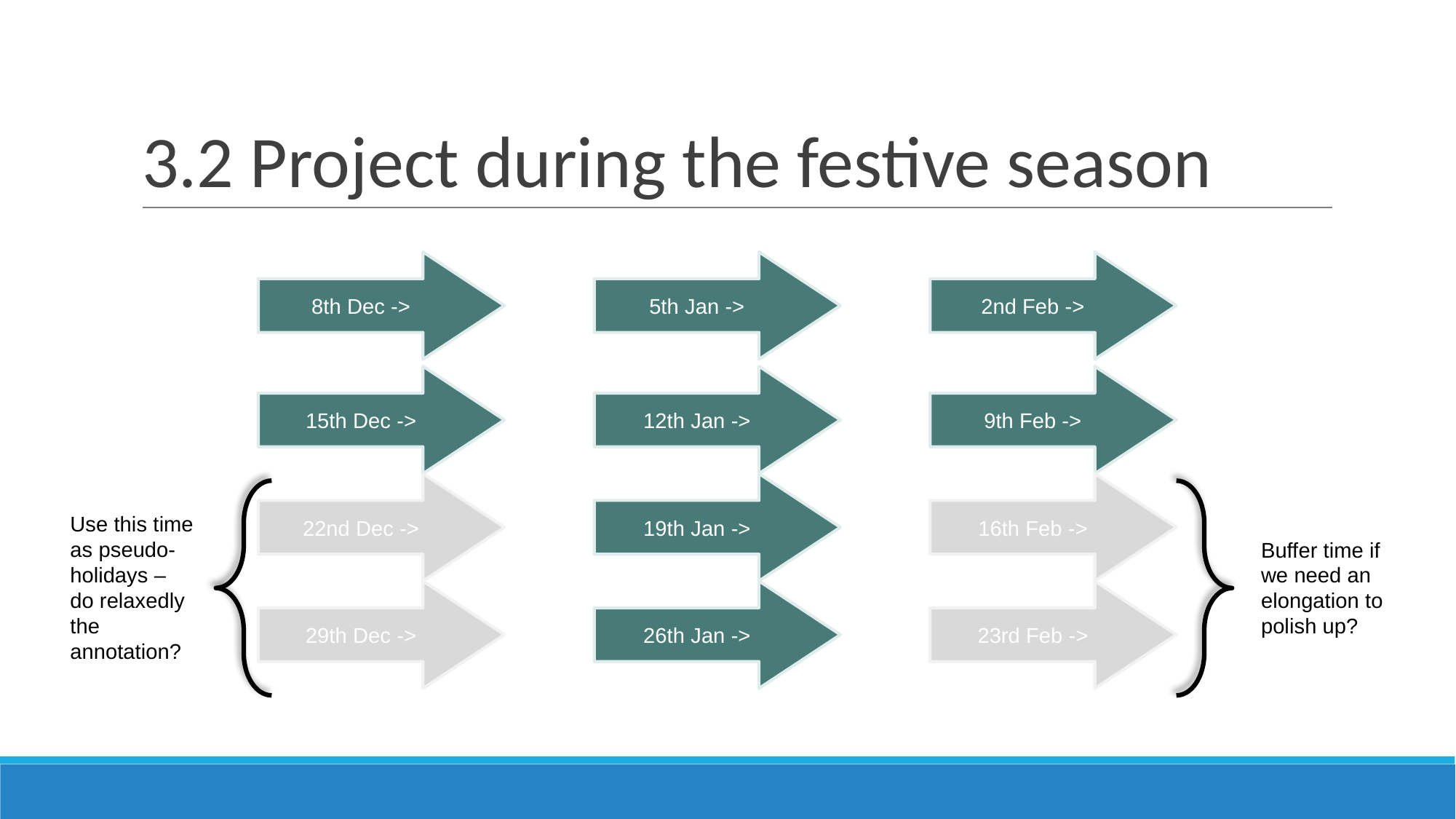

# 3.2 Project during the festive season
8th Dec ->
15th Dec ->
22nd Dec ->
29th Dec ->
5th Jan ->
12th Jan ->
19th Jan ->
26th Jan ->
2nd Feb ->
9th Feb ->
16th Feb ->
23rd Feb ->

Use this time as pseudo-holidays – do relaxedly the annotation?
Buffer time if we need an elongation to polish up?